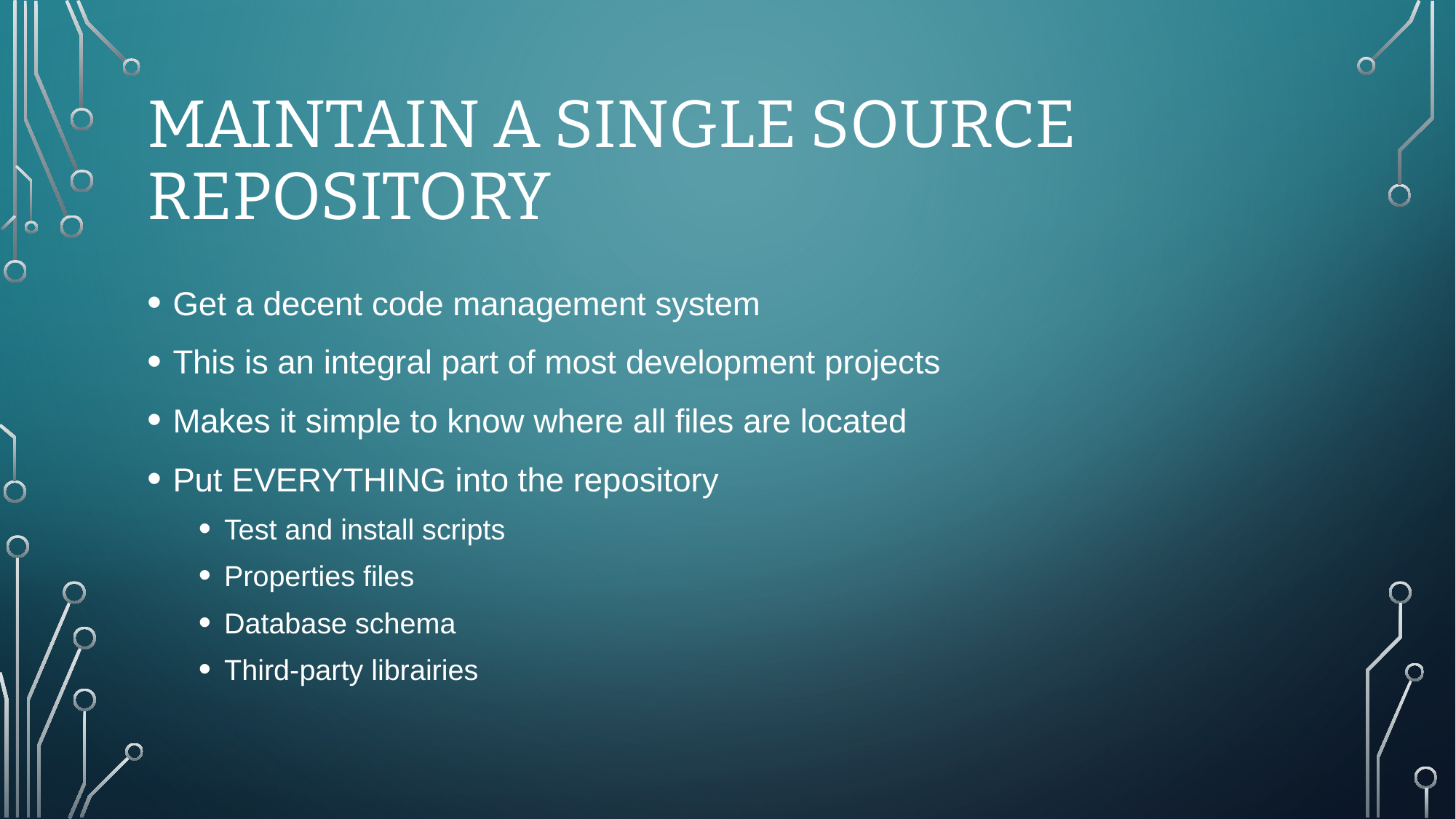

# Maintain a Single Source Repository
Get a decent code management system
This is an integral part of most development projects
Makes it simple to know where all files are located
Put EVERYTHING into the repository
Test and install scripts
Properties files
Database schema
Third-party librairies